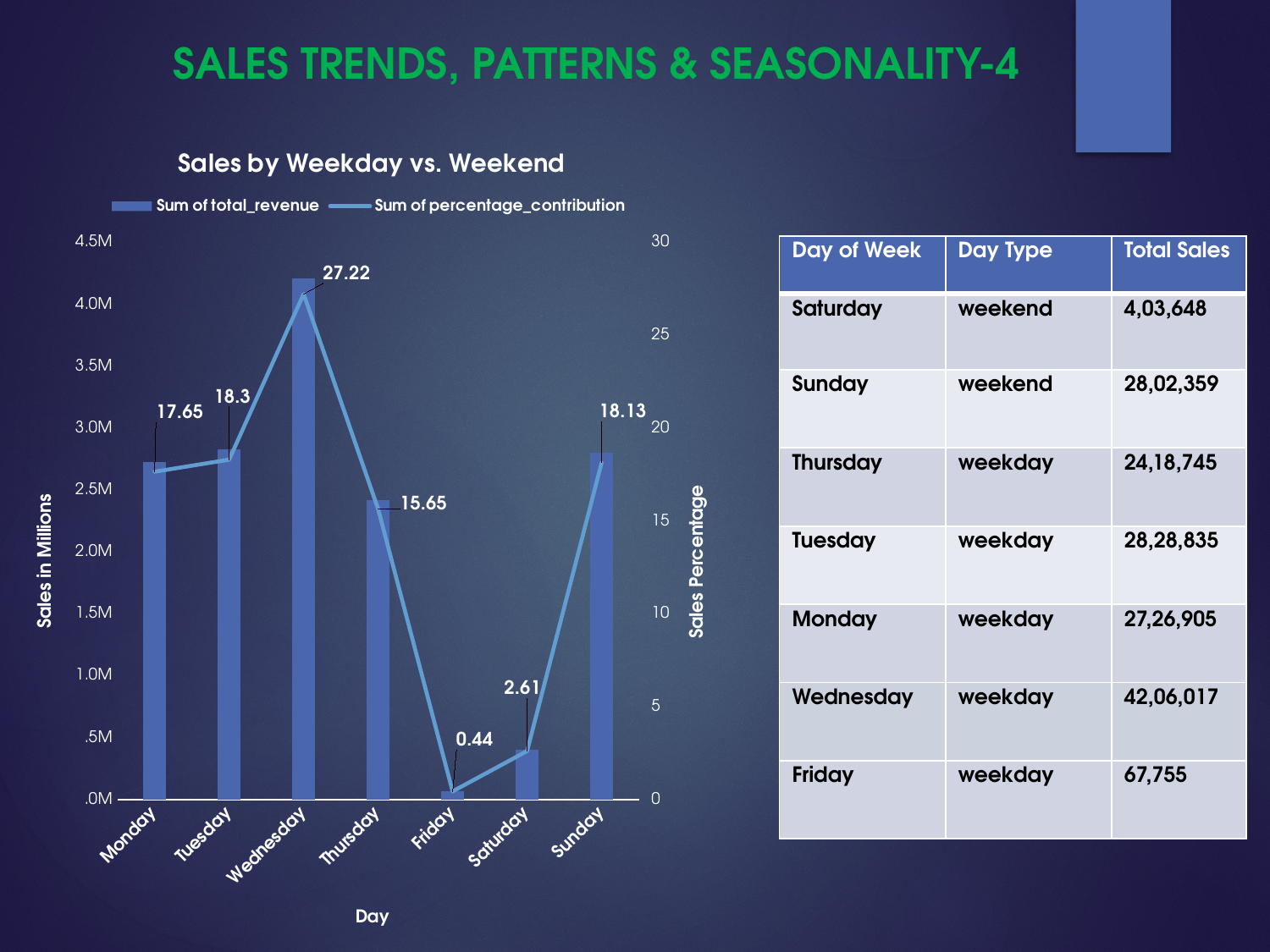

SALES TRENDS, PATTERNS & SEASONALITY-4

### Chart:  Sales by Weekday vs. Weekend

| Category | Sum of total_revenue | Sum of percentage_contribution |
|---|---|---|
| Monday | 2726905.0 | 17.65 |
| Tuesday | 2828835.0 | 18.3 |
| Wednesday | 4206017.0 | 27.22 |
| Thursday | 2418745.0 | 15.65 |
| Friday | 67755.0 | 0.44 |
| Saturday | 403648.0 | 2.61 |
| Sunday | 2802359.0 | 18.13 |
| Day of Week | Day Type | Total Sales |
| --- | --- | --- |
| Saturday | weekend | 4,03,648 |
| Sunday | weekend | 28,02,359 |
| Thursday | weekday | 24,18,745 |
| Tuesday | weekday | 28,28,835 |
| Monday | weekday | 27,26,905 |
| Wednesday | weekday | 42,06,017 |
| Friday | weekday | 67,755 |